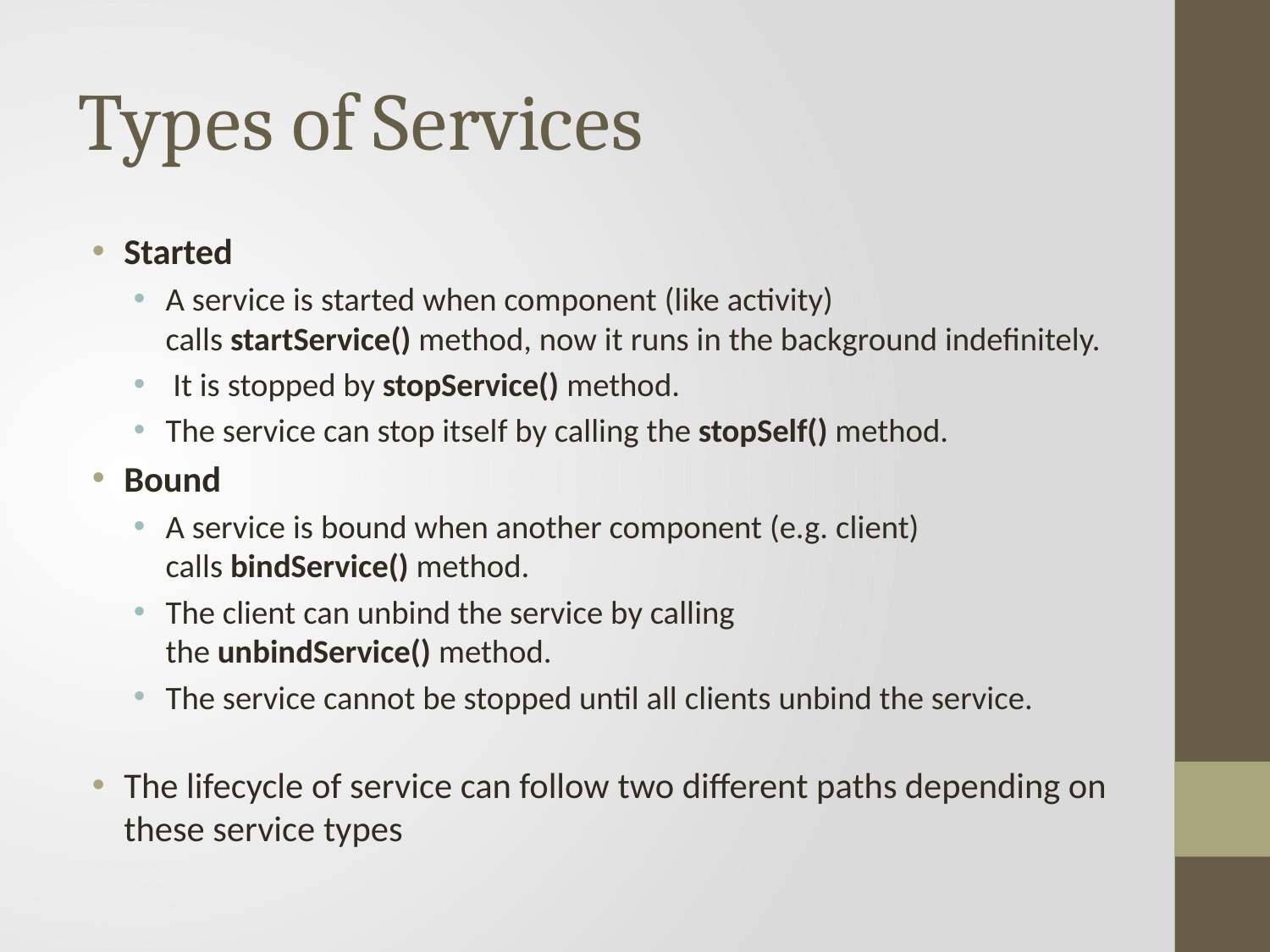

# Types of Services
Started
A service is started when component (like activity) calls startService() method, now it runs in the background indefinitely.
 It is stopped by stopService() method.
The service can stop itself by calling the stopSelf() method.
Bound
A service is bound when another component (e.g. client) calls bindService() method.
The client can unbind the service by calling the unbindService() method.
The service cannot be stopped until all clients unbind the service.
The lifecycle of service can follow two different paths depending on these service types